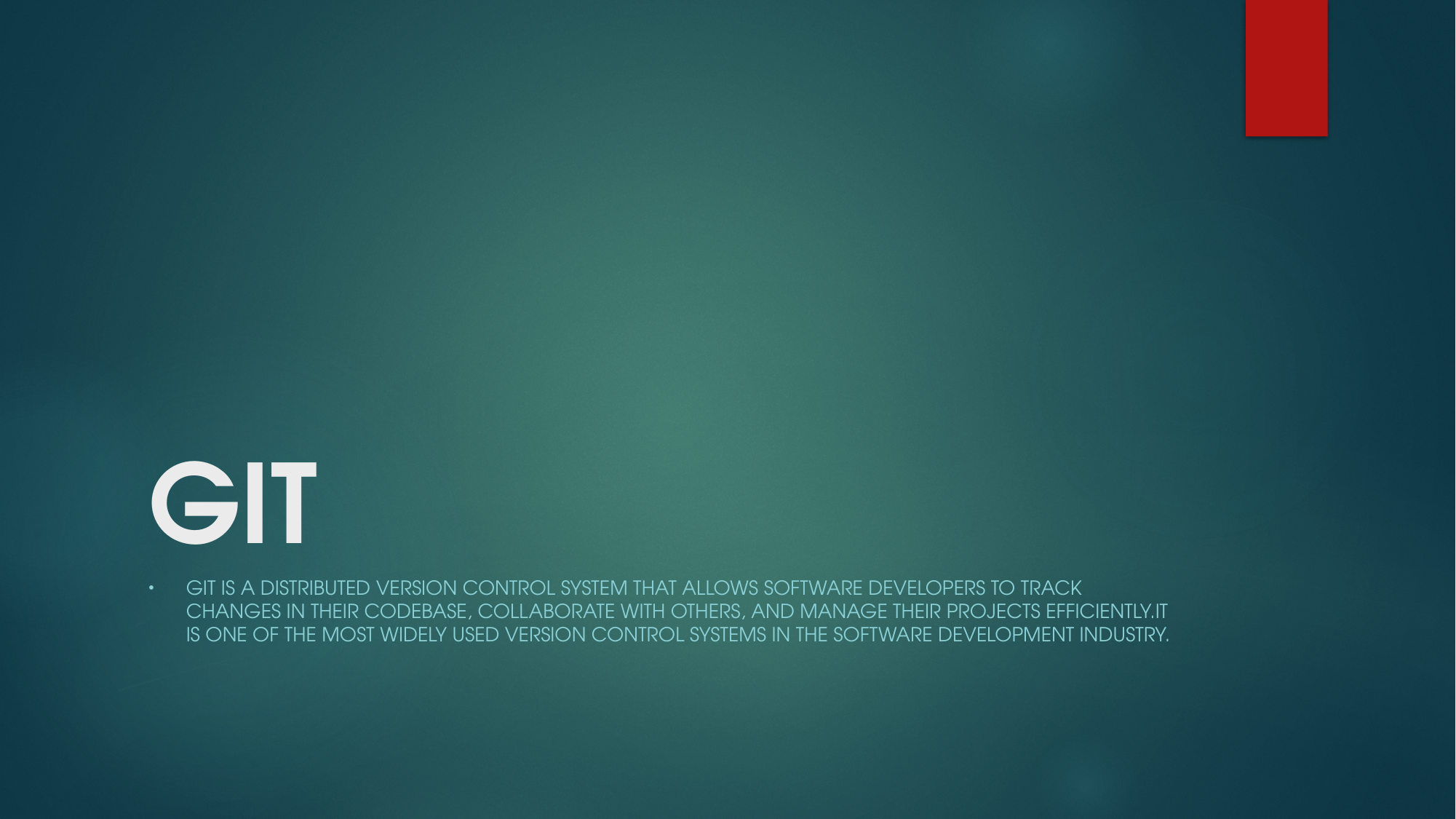

# GIT
Git is a distributed version control system that allows software developers to track changes in their codebase, collaborate with others, and manage their projects efficiently.it is one of the most widely used version control systems in the software development industry.